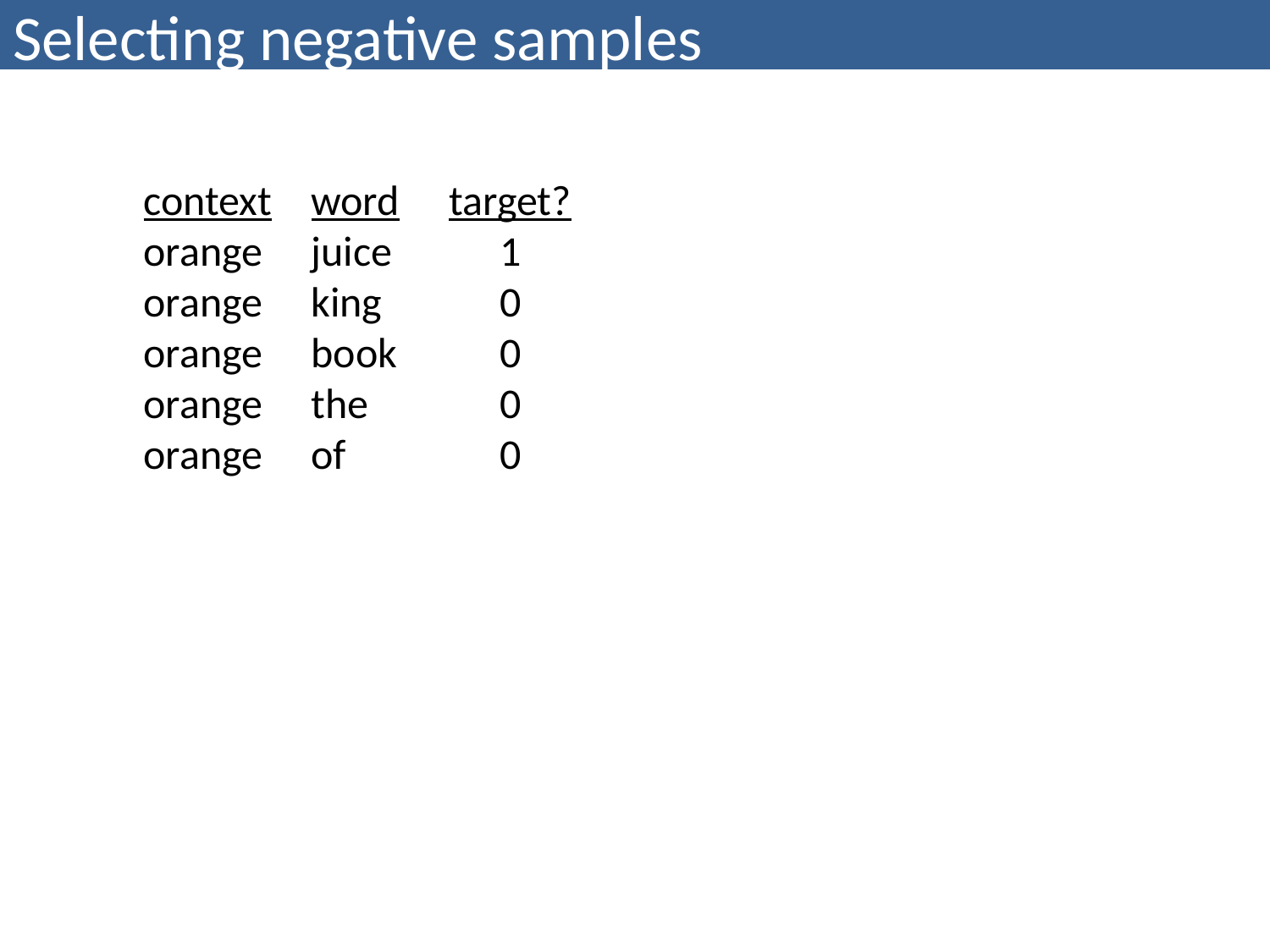

# Selecting negative samples
context
orange
orange
orange
orange
orange
word
juice
king
book
the
of
target?
1
0
0
0
0